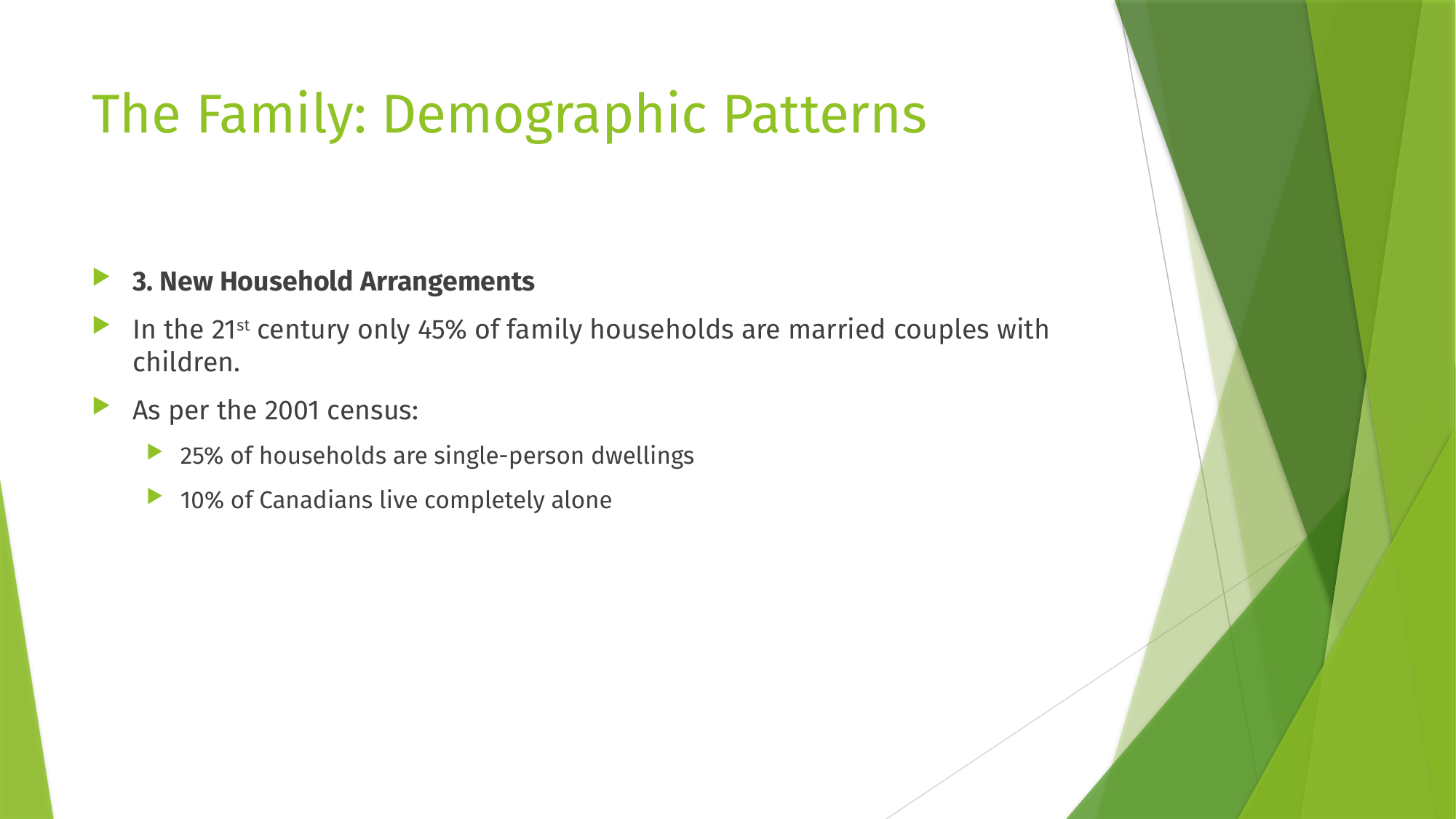

# The Family: Demographic Patterns
3. New Household Arrangements
In the 21st century only 45% of family households are married couples with children.
As per the 2001 census:
25% of households are single-person dwellings
10% of Canadians live completely alone